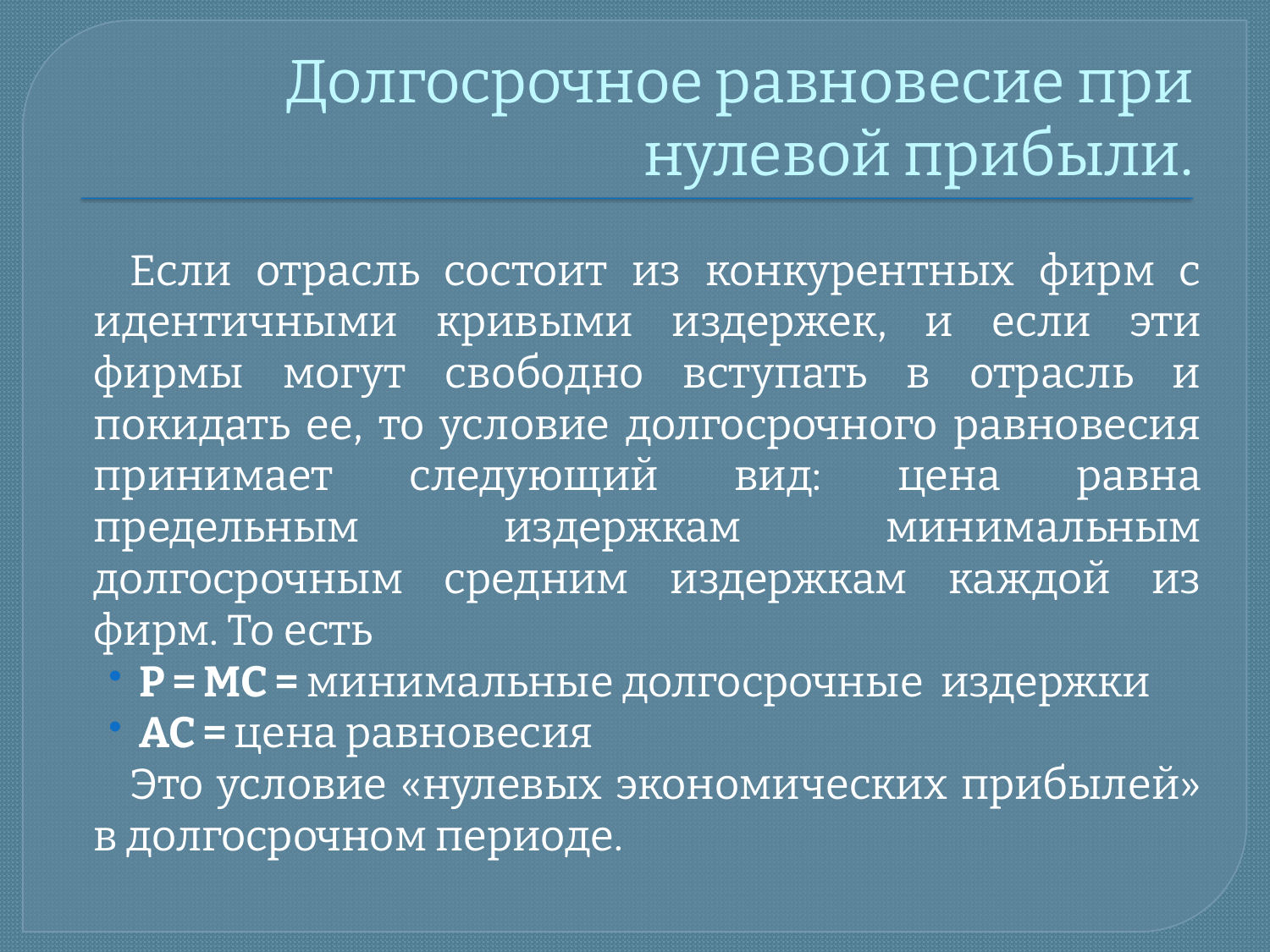

# Долгосрочное равновесие при нулевой прибыли.
Если отрасль состоит из конкурентных фирм с идентичными кривыми издержек, и если эти фирмы могут свободно вступать в отрасль и покидать ее, то условие долгосрочного равновесия принимает следующий вид: цена равна предельным издержкам минимальным долгосрочным средним издержкам каждой из фирм. То есть
Р = МС = минимальные долгосрочные  издержки
АС = цена равновесия
Это условие «нулевых экономических прибылей» в долгосрочном периоде.